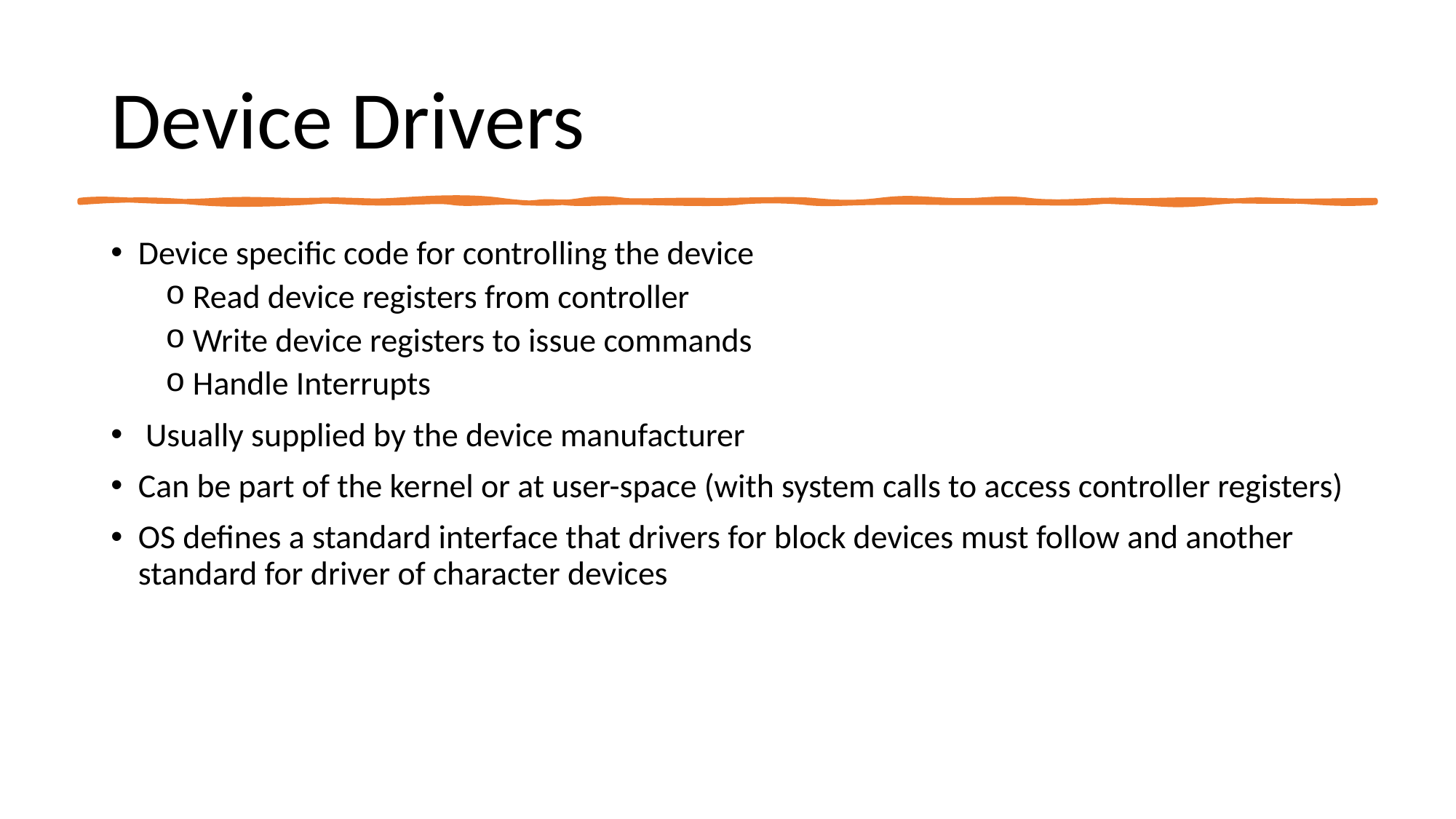

# Device Drivers

Device specific code for controlling the device
Read device registers from controller
Write device registers to issue commands
Handle Interrupts
 Usually supplied by the device manufacturer
Can be part of the kernel or at user-space (with system calls to access controller registers)
OS defines a standard interface that drivers for block devices must follow and another standard for driver of character devices